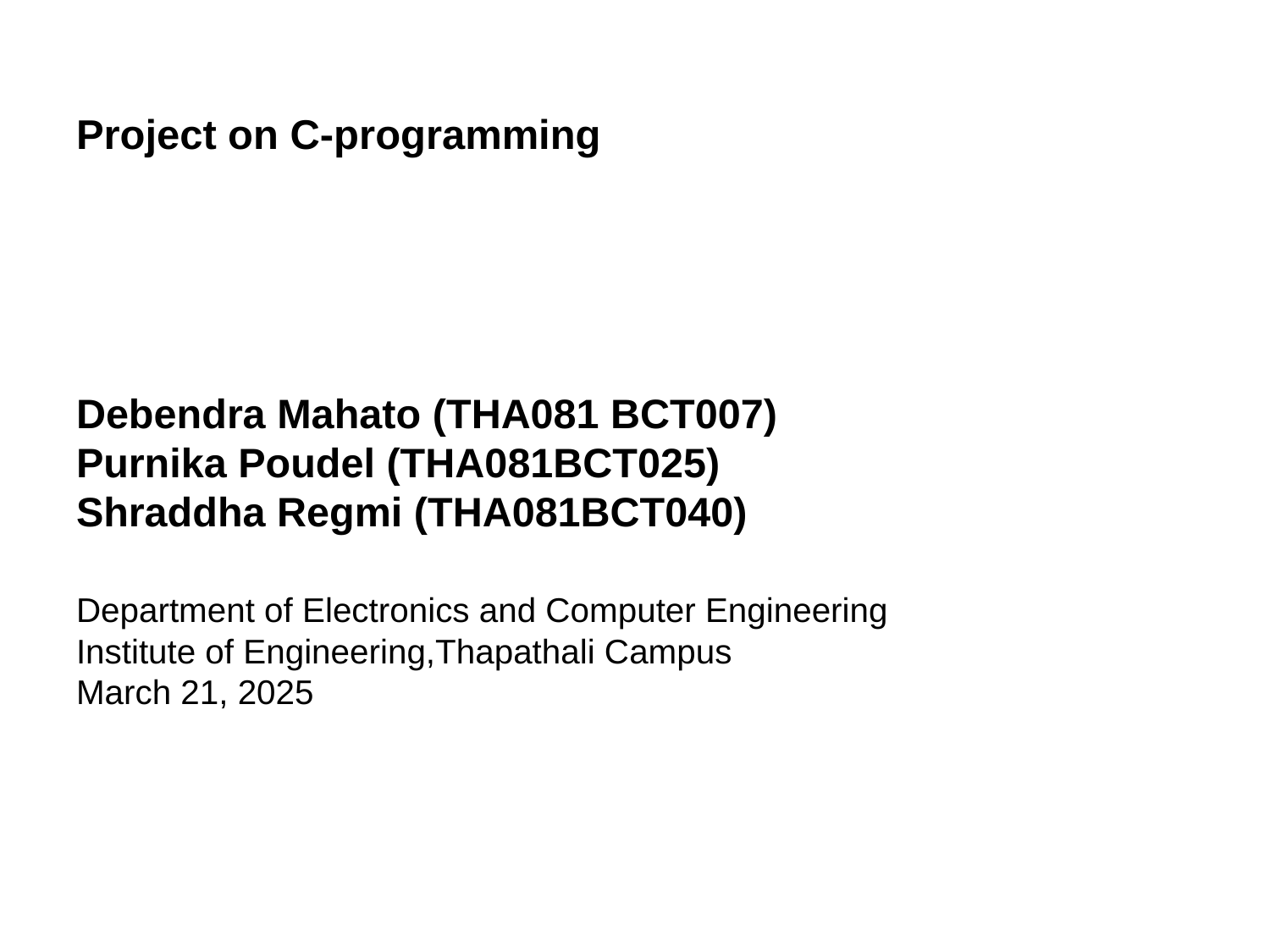

# Project on C-programming

Debendra Mahato (THA081 BCT007)
Purnika Poudel (THA081BCT025)
Shraddha Regmi (THA081BCT040)
Department of Electronics and Computer Engineering
Institute of Engineering,Thapathali Campus
March 21, 2025